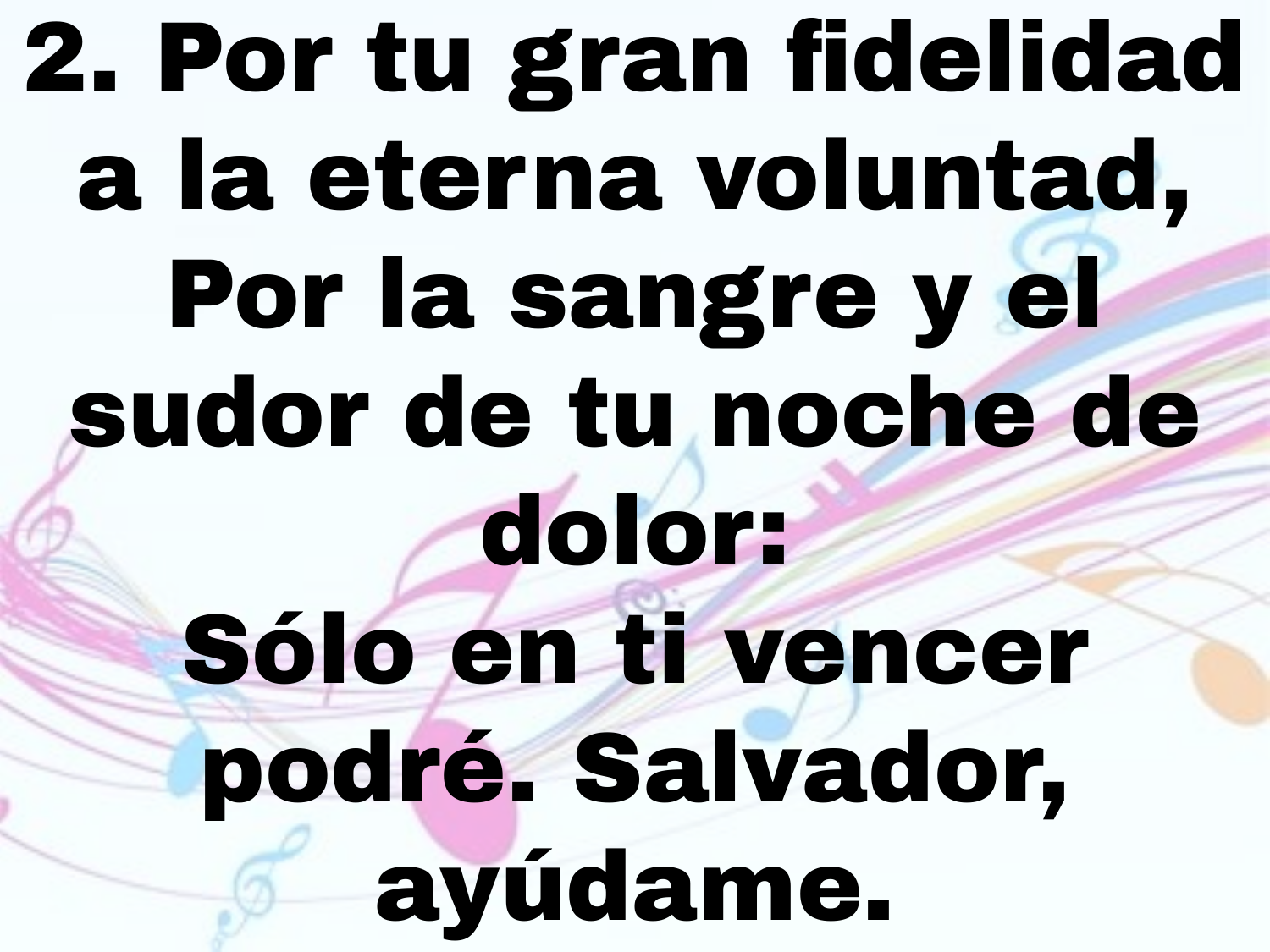

2. Por tu gran fidelidad a la eterna voluntad,
Por la sangre y el sudor de tu noche de
dolor:
Sólo en ti vencer podré. Salvador,
ayúdame.